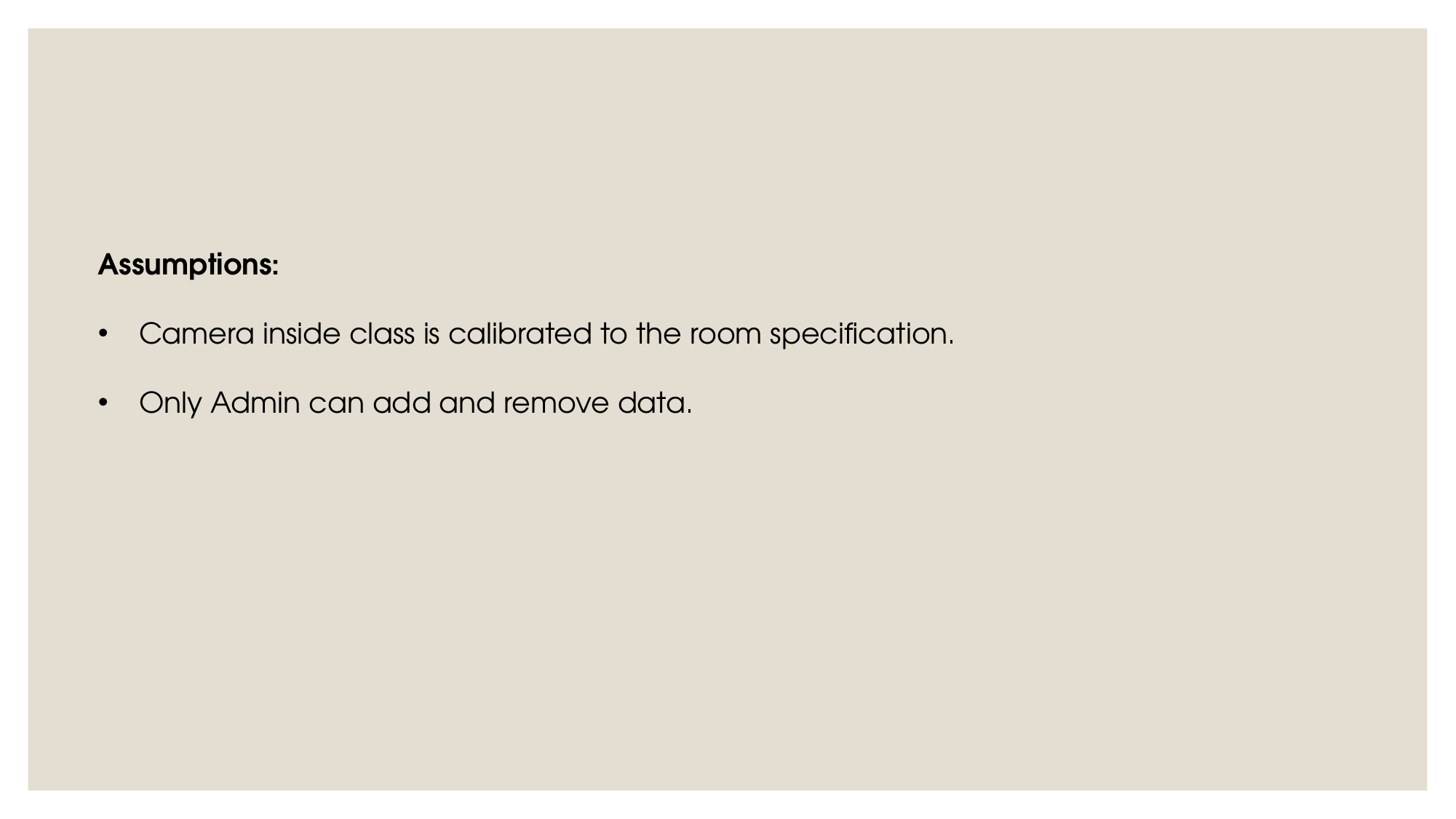

Assumptions:
Camera inside class is calibrated to the room specification.
Only Admin can add and remove data.